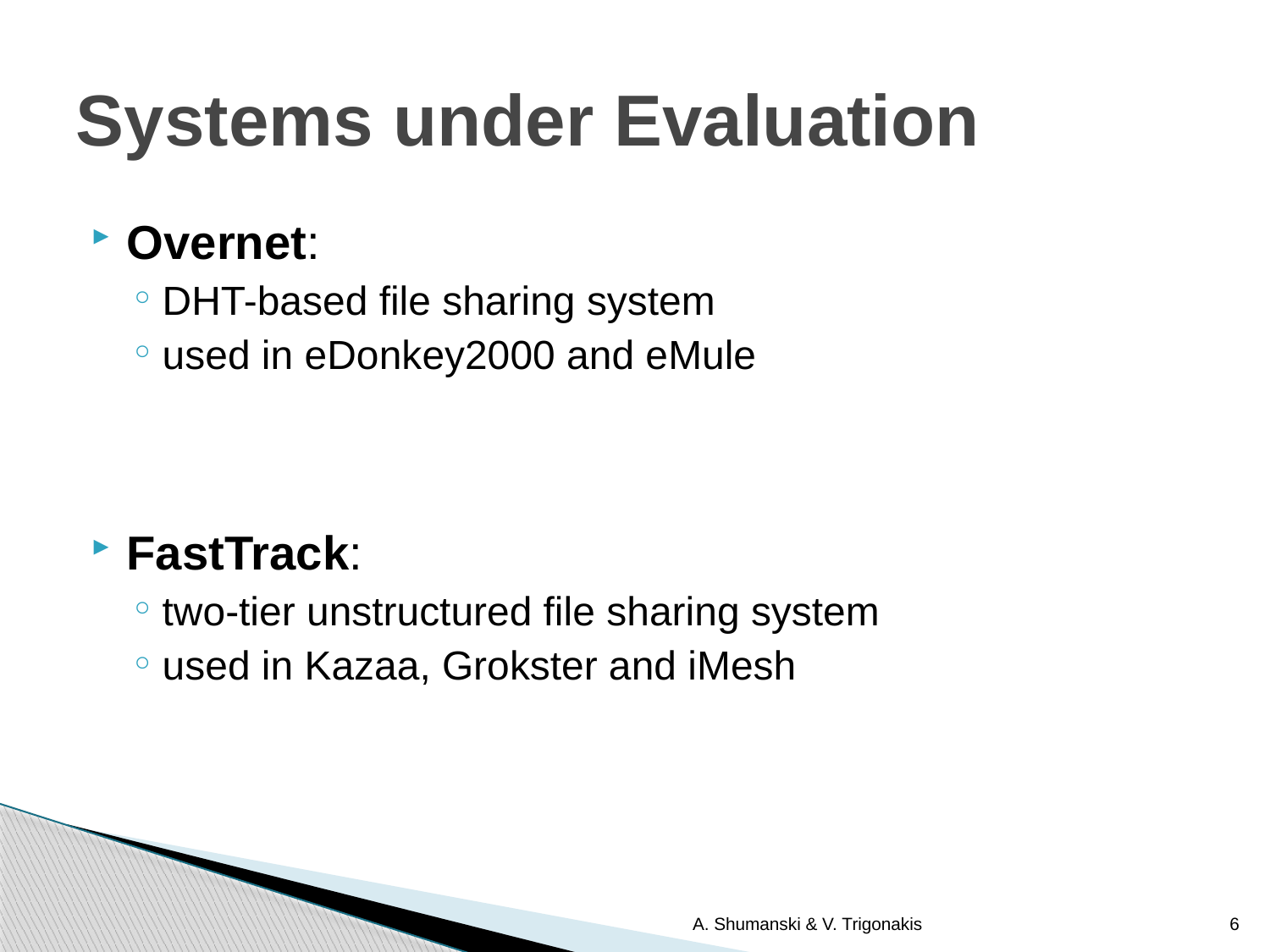

# Systems under Evaluation
Overnet:
DHT-based file sharing system
used in eDonkey2000 and eMule

FastTrack:
two-tier unstructured file sharing system
used in Kazaa, Grokster and iMesh

A. Shumanski & V. Trigonakis
6